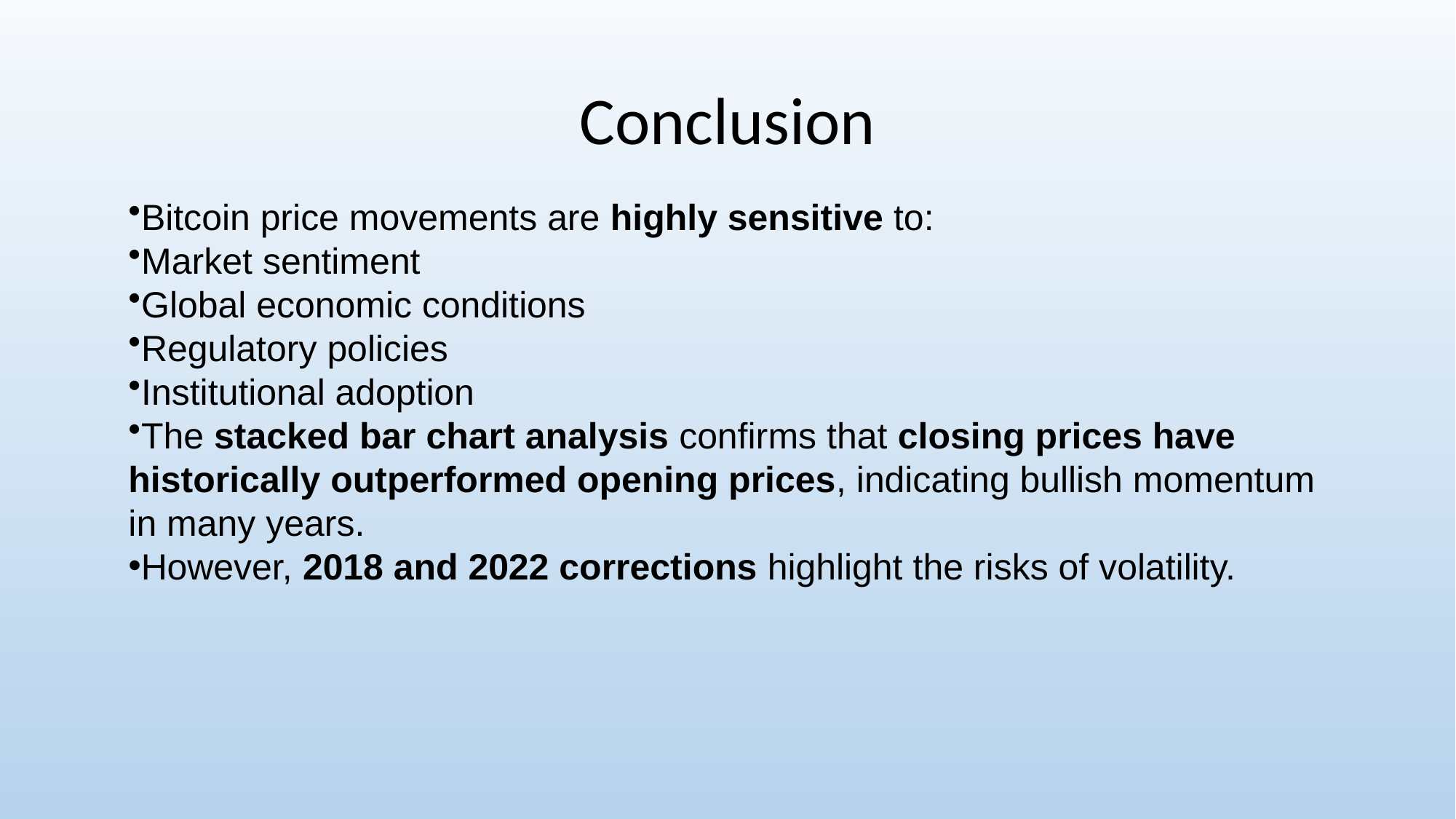

# Conclusion
Bitcoin price movements are highly sensitive to:
Market sentiment
Global economic conditions
Regulatory policies
Institutional adoption
The stacked bar chart analysis confirms that closing prices have
historically outperformed opening prices, indicating bullish momentum
in many years.
However, 2018 and 2022 corrections highlight the risks of volatility.